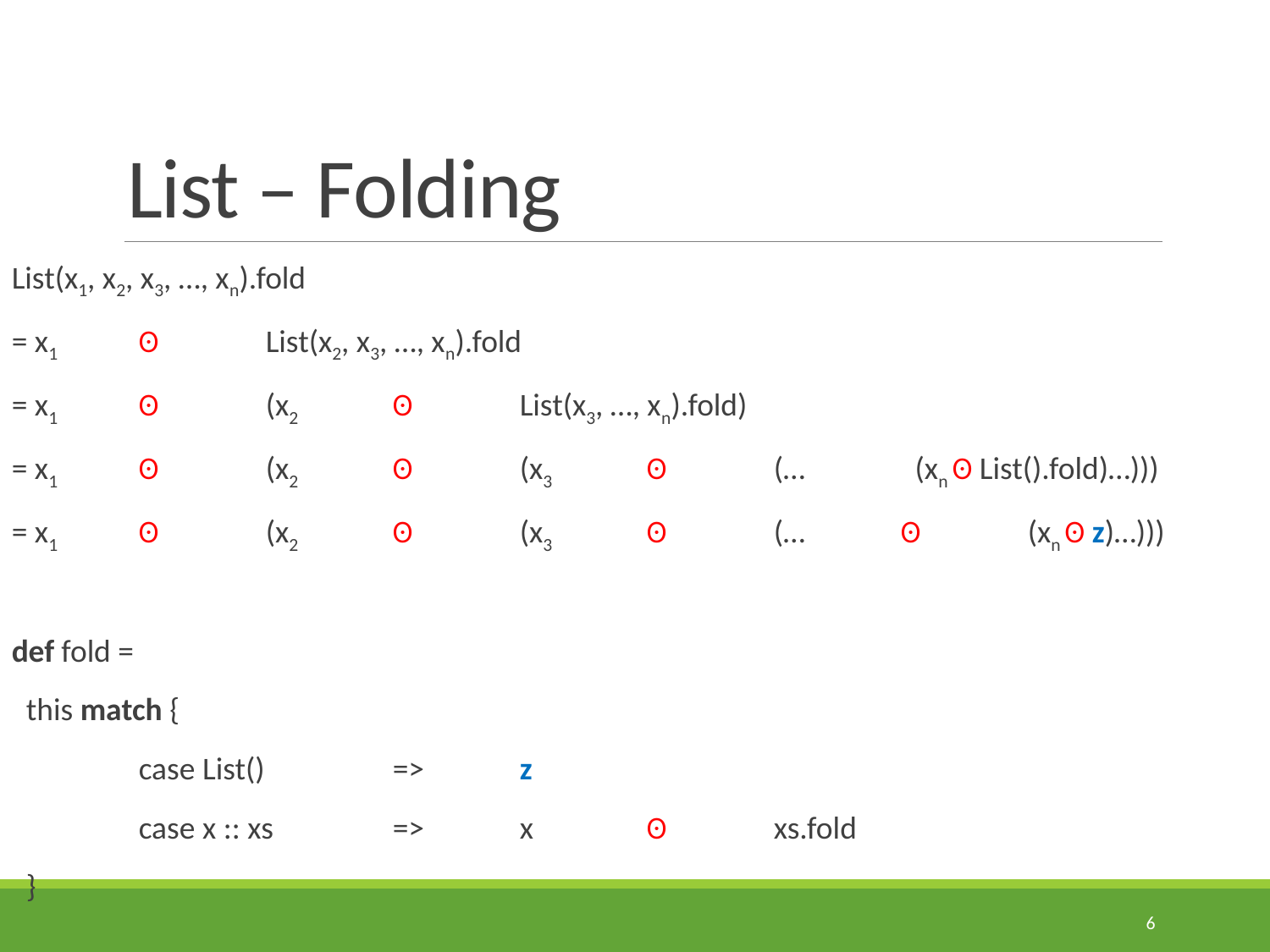

# List – Folding
List(x1, x2, x3, …, xn).fold
= x1 	ʘ	List(x2, x3, …, xn).fold
= x1 	ʘ 	(x2 	ʘ 	List(x3, …, xn).fold)
= x1 	ʘ 	(x2 	ʘ 	(x3 	ʘ 	(…	  (xn ʘ List().fold)…)))
= x1 	ʘ 	(x2 	ʘ 	(x3 	ʘ 	(…	ʘ 	(xn ʘ z)…)))

def fold =
  this match {
	case List()		=>	z
	case x :: xs	=>	x	ʘ 	xs.fold
  }
6